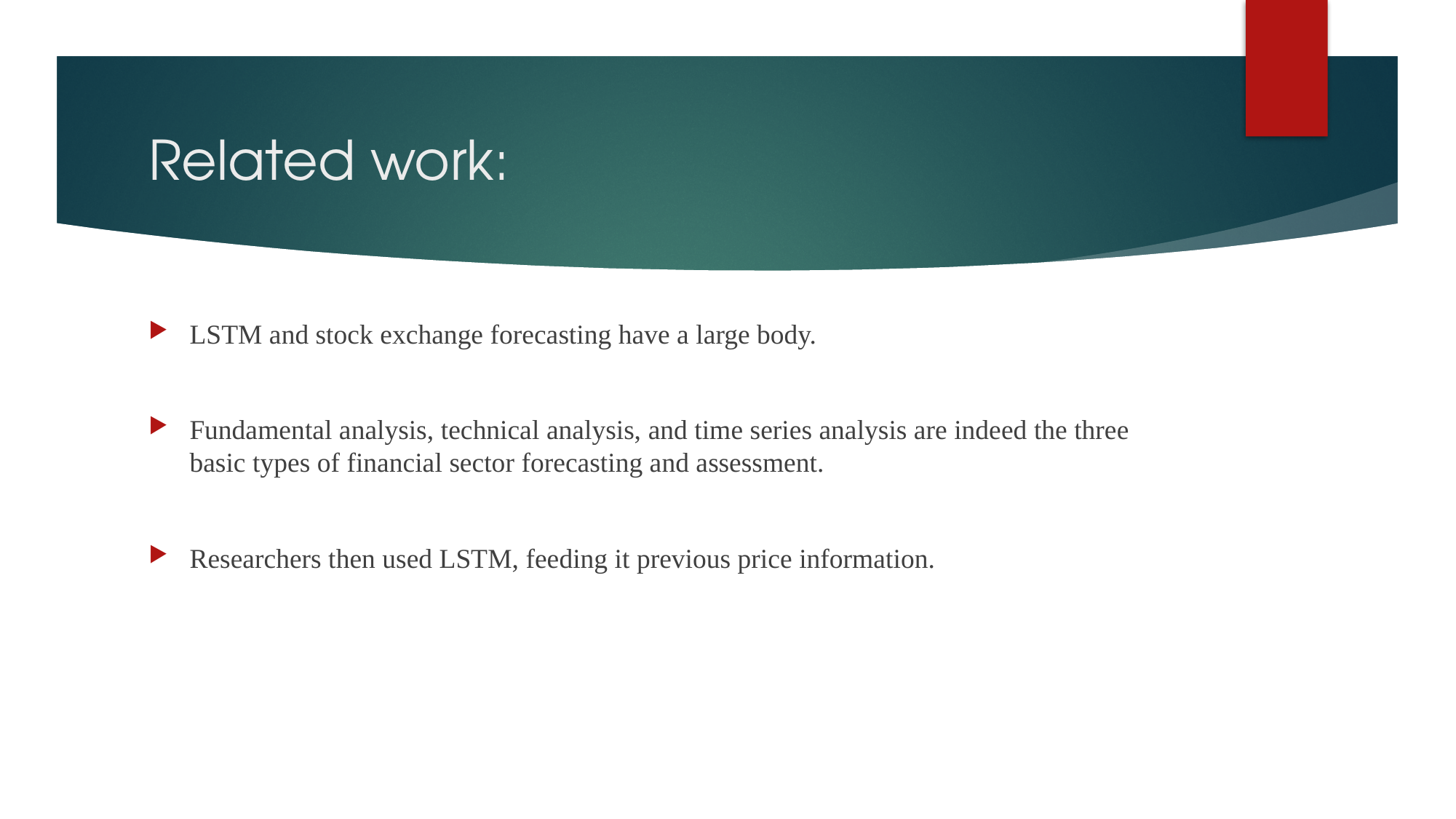

# Related work:
LSTM and stock exchange forecasting have a large body.

Fundamental analysis, technical analysis, and time series analysis are indeed the three basic types of financial sector forecasting and assessment.

Researchers then used LSTM, feeding it previous price information.